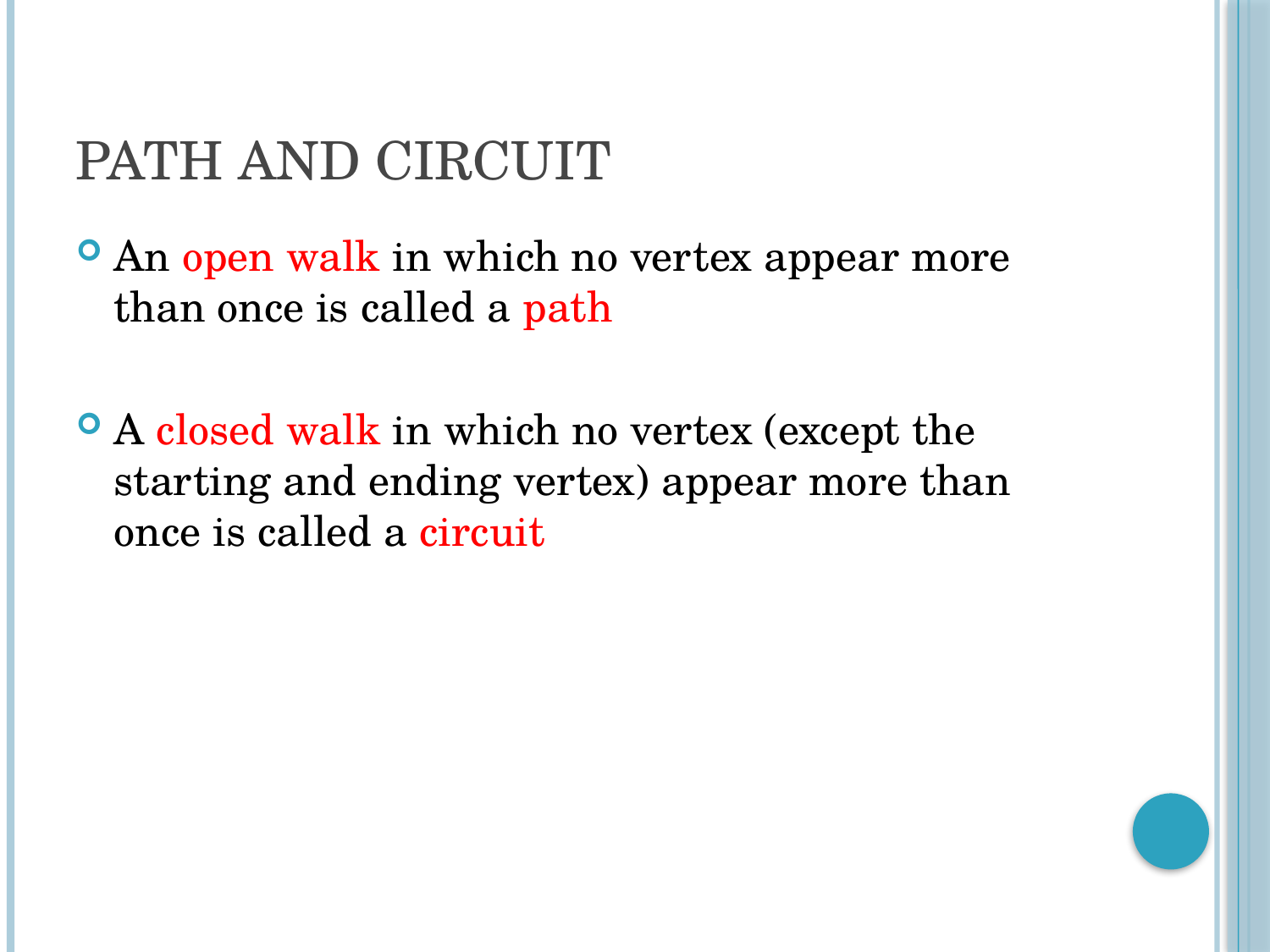

# Path and Circuit
An open walk in which no vertex appear more than once is called a path

A closed walk in which no vertex (except the starting and ending vertex) appear more than once is called a circuit